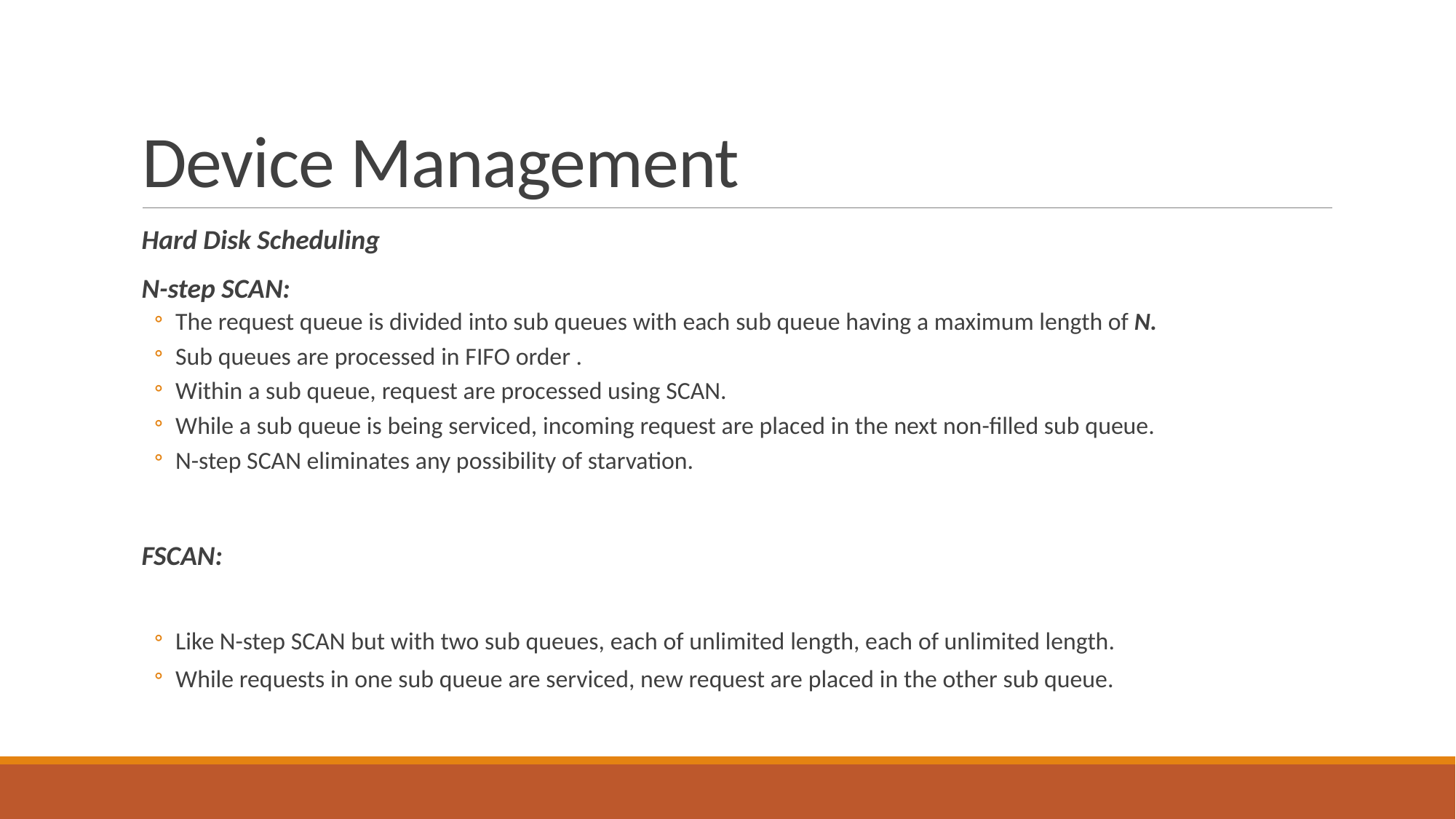

# Device Management
Hard Disk Scheduling
N-step SCAN:
The request queue is divided into sub queues with each sub queue having a maximum length of N.
Sub queues are processed in FIFO order .
Within a sub queue, request are processed using SCAN.
While a sub queue is being serviced, incoming request are placed in the next non-filled sub queue.
N-step SCAN eliminates any possibility of starvation.

FSCAN:

Like N-step SCAN but with two sub queues, each of unlimited length, each of unlimited length.
While requests in one sub queue are serviced, new request are placed in the other sub queue.